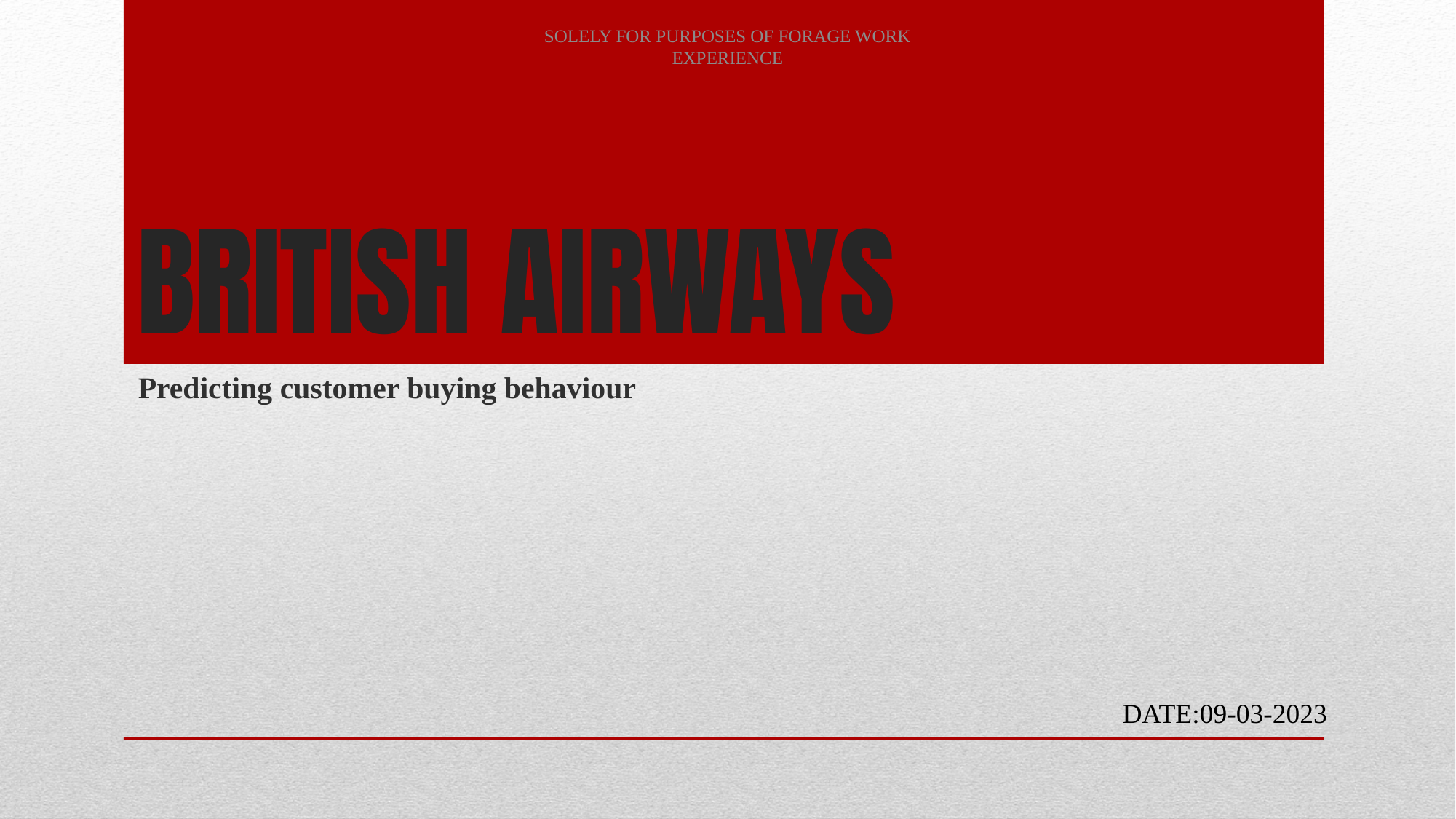

# BRITISH AIRWAYS
Predicting customer buying behaviour
DATE:09-03-2023